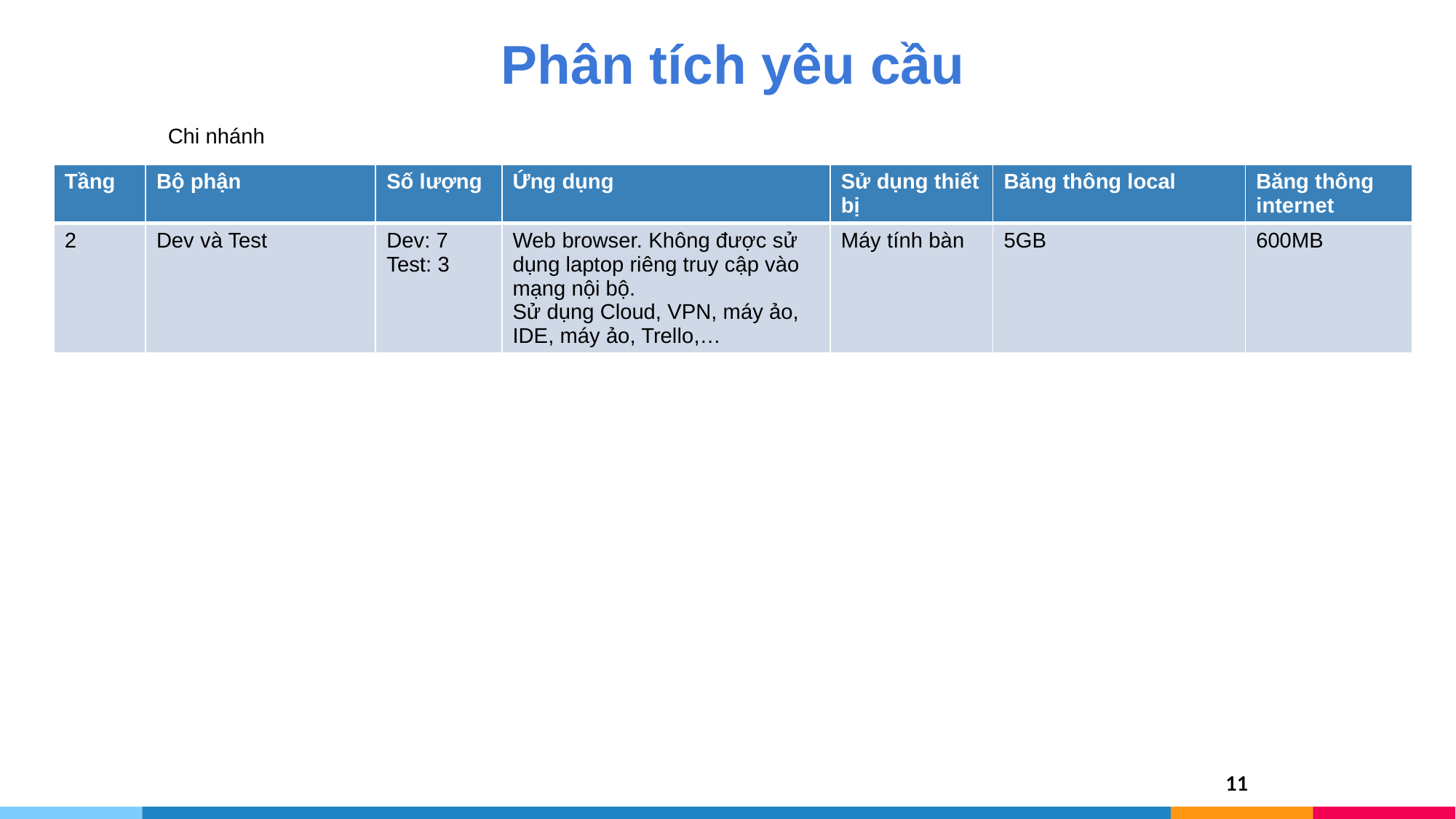

# Phân tích yêu cầu
Chi nhánh
| Tầng | Bộ phận | Số lượng | Ứng dụng | Sử dụng thiết bị | Băng thông local | Băng thông internet |
| --- | --- | --- | --- | --- | --- | --- |
| 2 | Dev và Test | Dev: 7 Test: 3 | Web browser. Không được sử dụng laptop riêng truy cập vào mạng nội bộ.  Sử dụng Cloud, VPN, máy ảo, IDE, máy ảo, Trello,… | Máy tính bàn | 5GB | 600MB |
11